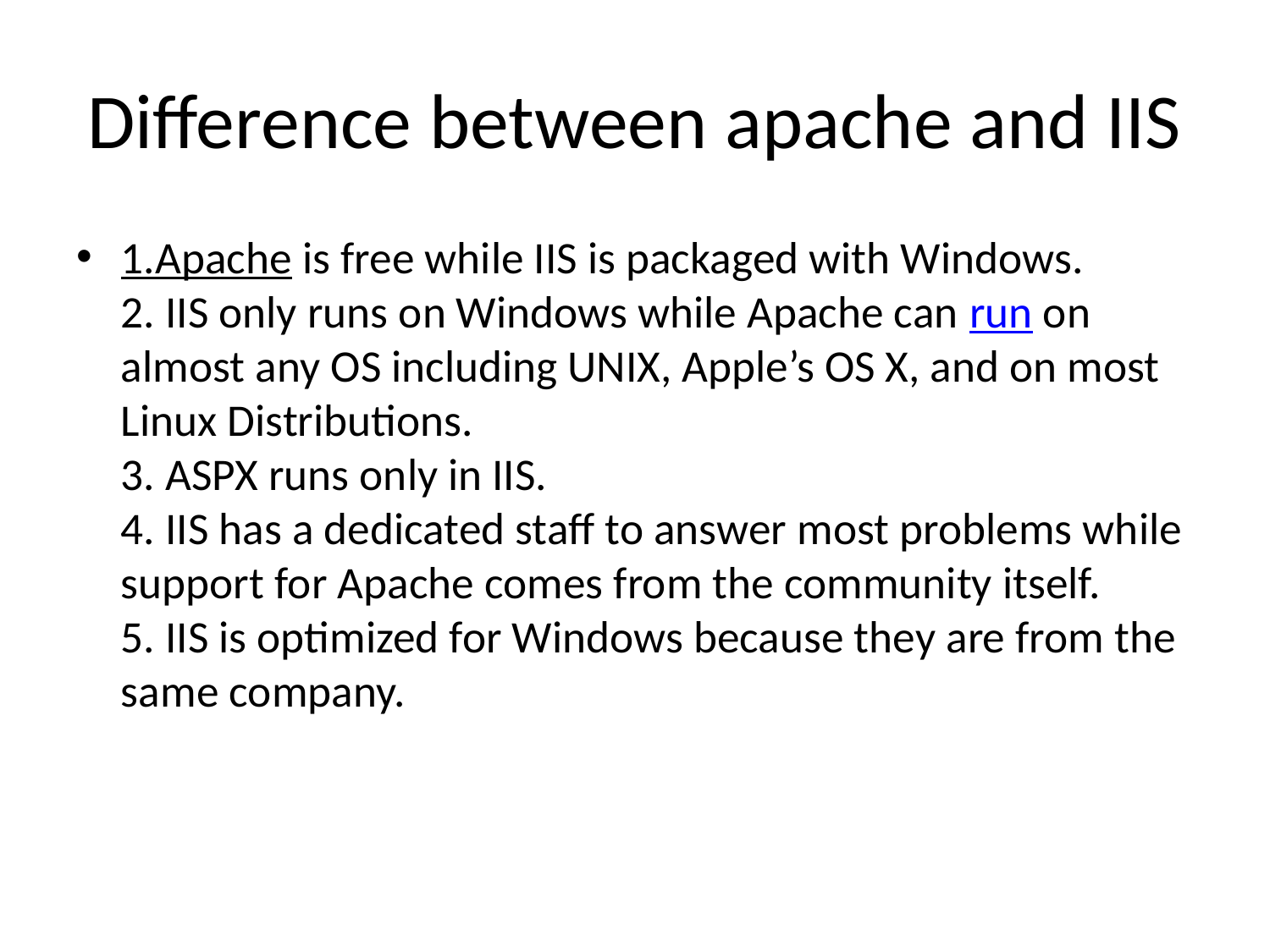

# Difference between apache and IIS
1.Apache is free while IIS is packaged with Windows.
2. IIS only runs on Windows while Apache can run on almost any OS including UNIX, Apple’s OS X, and on most Linux Distributions.
3. ASPX runs only in IIS.
4. IIS has a dedicated staff to answer most problems while support for Apache comes from the community itself.
5. IIS is optimized for Windows because they are from the same company.